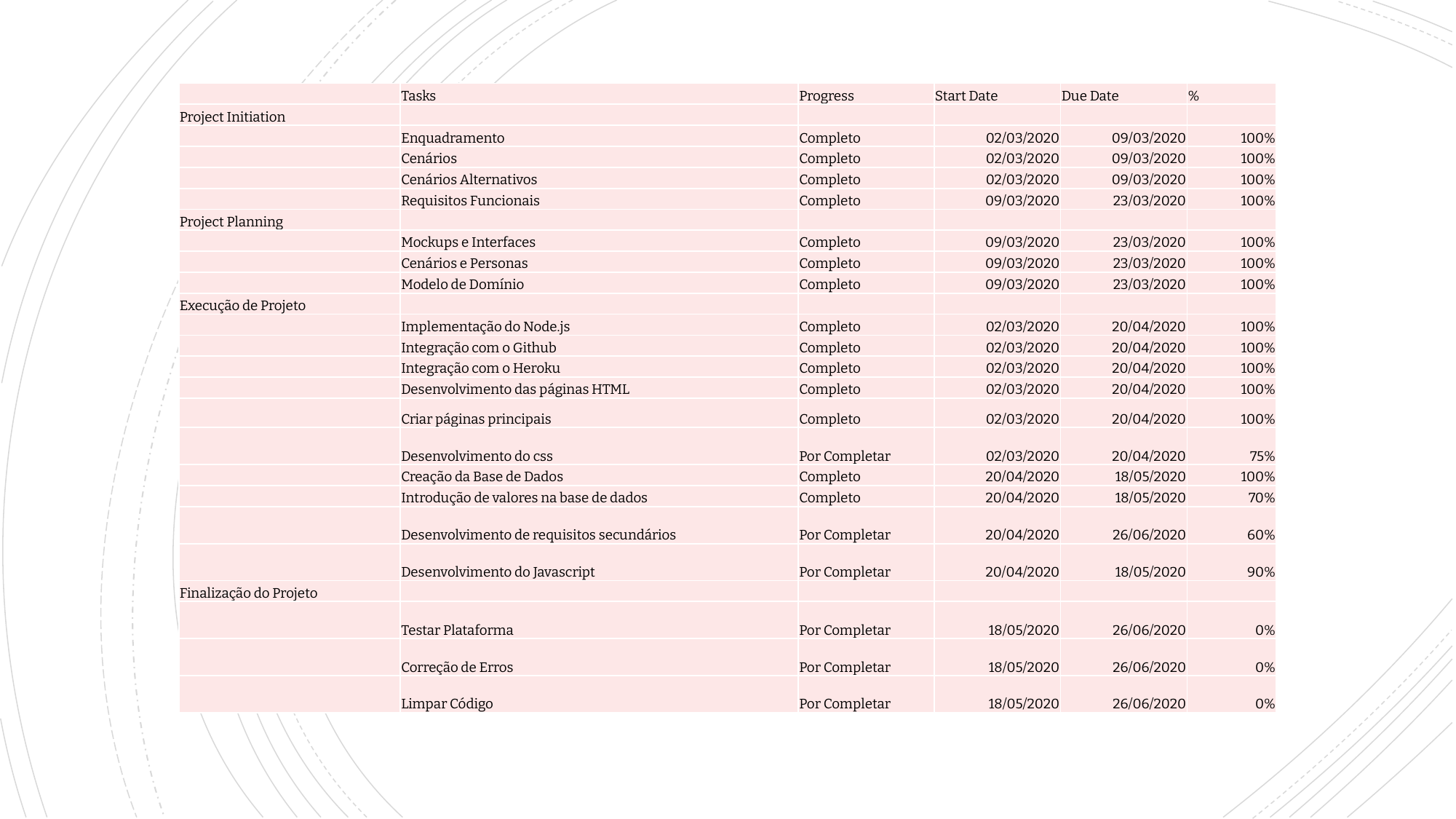

|  | Tasks | Progress | Start Date | Due Date | % |
| --- | --- | --- | --- | --- | --- |
| Project Initiation |  |  |  |  |  |
|  | Enquadramento | Completo | 02/03/2020 | 09/03/2020 | 100% |
|  | Cenários | Completo | 02/03/2020 | 09/03/2020 | 100% |
|  | Cenários Alternativos | Completo | 02/03/2020 | 09/03/2020 | 100% |
|  | Requisitos Funcionais | Completo | 09/03/2020 | 23/03/2020 | 100% |
| Project Planning |  |  |  |  |  |
|  | Mockups e Interfaces | Completo | 09/03/2020 | 23/03/2020 | 100% |
|  | Cenários e Personas | Completo | 09/03/2020 | 23/03/2020 | 100% |
|  | Modelo de Domínio | Completo | 09/03/2020 | 23/03/2020 | 100% |
| Execução de Projeto |  |  |  |  |  |
|  | Implementação do Node.js | Completo | 02/03/2020 | 20/04/2020 | 100% |
|  | Integração com o Github | Completo | 02/03/2020 | 20/04/2020 | 100% |
|  | Integração com o Heroku | Completo | 02/03/2020 | 20/04/2020 | 100% |
|  | Desenvolvimento das páginas HTML | Completo | 02/03/2020 | 20/04/2020 | 100% |
|  | Criar páginas principais | Completo | 02/03/2020 | 20/04/2020 | 100% |
|  | Desenvolvimento do css | Por Completar | 02/03/2020 | 20/04/2020 | 75% |
|  | Creação da Base de Dados | Completo | 20/04/2020 | 18/05/2020 | 100% |
|  | Introdução de valores na base de dados | Completo | 20/04/2020 | 18/05/2020 | 70% |
|  | Desenvolvimento de requisitos secundários | Por Completar | 20/04/2020 | 26/06/2020 | 60% |
|  | Desenvolvimento do Javascript | Por Completar | 20/04/2020 | 18/05/2020 | 90% |
| Finalização do Projeto |  |  |  |  |  |
|  | Testar Plataforma | Por Completar | 18/05/2020 | 26/06/2020 | 0% |
|  | Correção de Erros | Por Completar | 18/05/2020 | 26/06/2020 | 0% |
|  | Limpar Código | Por Completar | 18/05/2020 | 26/06/2020 | 0% |